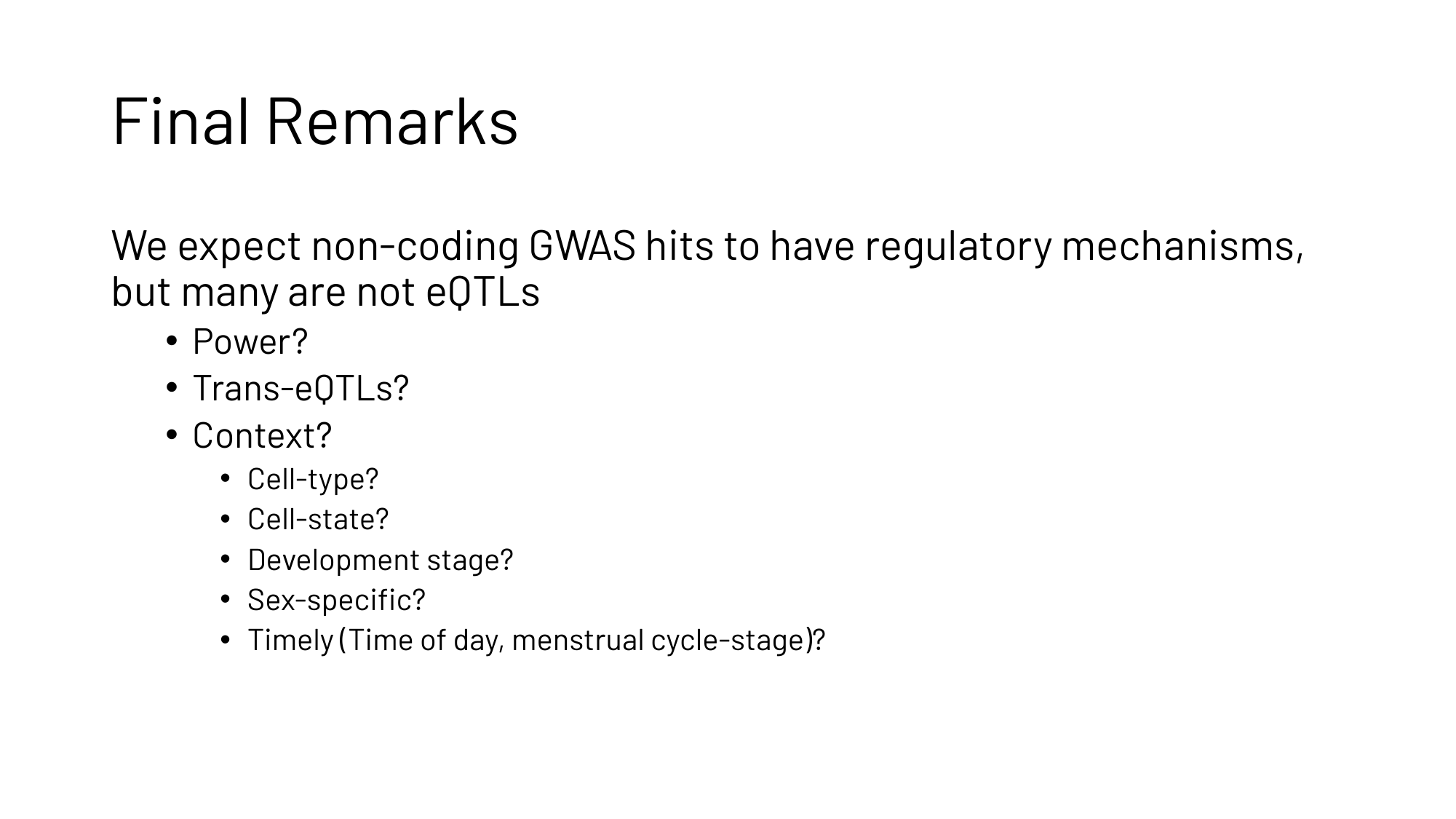

# Final Remarks
We expect non-coding GWAS hits to have regulatory mechanisms, but many are not eQTLs
Power?
Trans-eQTLs?
Context?
Cell-type?
Cell-state?
Development stage?
Sex-specific?
Timely (Time of day, menstrual cycle-stage)?